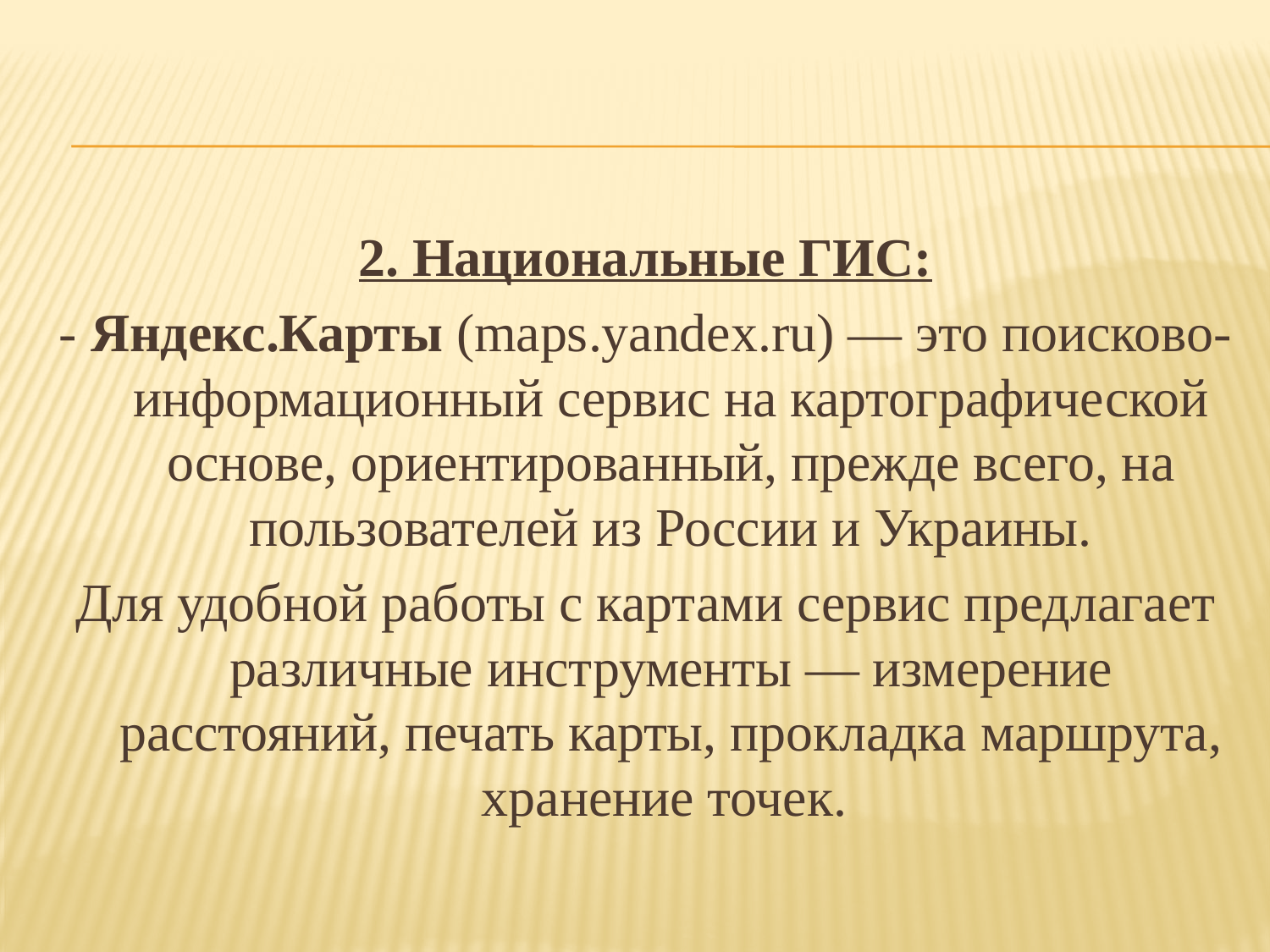

#
2. Национальные ГИС:
- Яндекс.Карты (maps.yandex.ru) — это поисково-информационный сервис на картографической основе, ориентированный, прежде всего, на пользователей из России и Украины.
Для удобной работы с картами сервис предлагает различные инструменты — измерение расстояний, печать карты, прокладка маршрута, хранение точек.